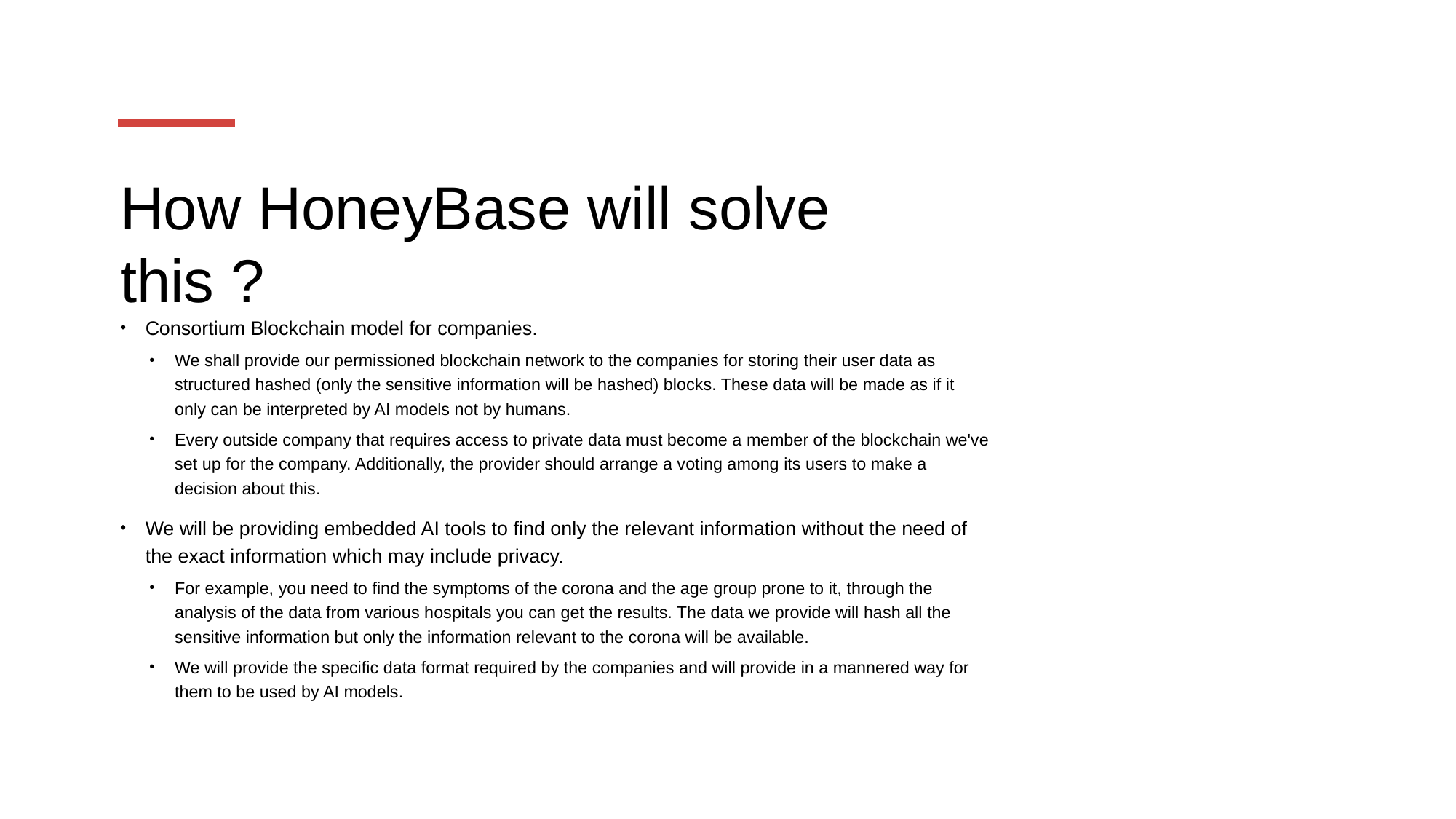

# How HoneyBase will solve this ?
Consortium Blockchain model for companies.
We shall provide our permissioned blockchain network to the companies for storing their user data as structured hashed (only the sensitive information will be hashed) blocks. These data will be made as if it only can be interpreted by AI models not by humans.
Every outside company that requires access to private data must become a member of the blockchain we've set up for the company. Additionally, the provider should arrange a voting among its users to make a decision about this.
We will be providing embedded AI tools to find only the relevant information without the need of the exact information which may include privacy.
For example, you need to find the symptoms of the corona and the age group prone to it, through the analysis of the data from various hospitals you can get the results. The data we provide will hash all the sensitive information but only the information relevant to the corona will be available.
We will provide the specific data format required by the companies and will provide in a mannered way for them to be used by AI models.